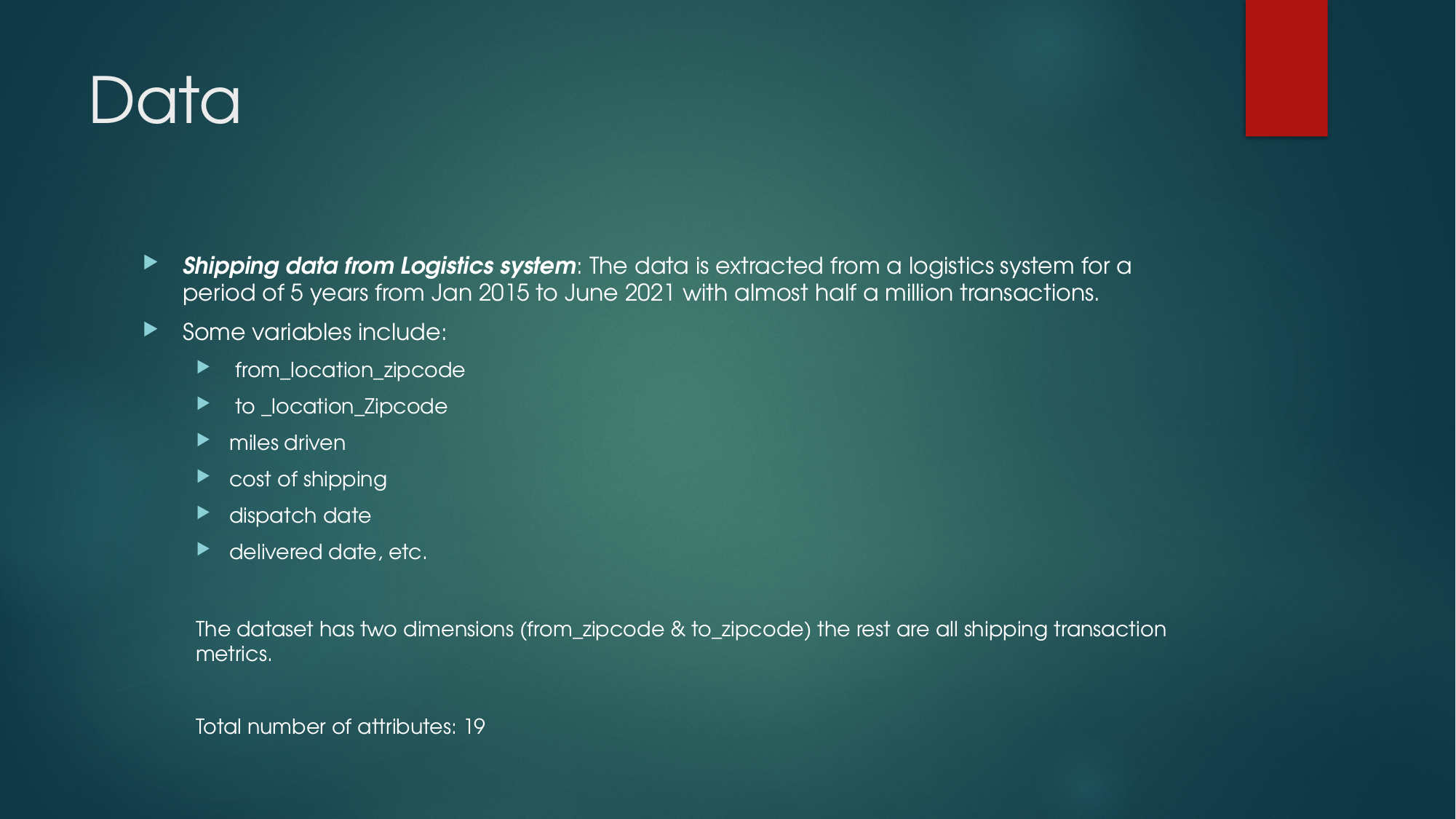

# Data
Shipping data from Logistics system: The data is extracted from a logistics system for a period of 5 years from Jan 2015 to June 2021 with almost half a million transactions.
Some variables include:
 from_location_zipcode
 to _location_Zipcode
miles driven
cost of shipping
dispatch date
delivered date, etc.

The dataset has two dimensions (from_zipcode & to_zipcode) the rest are all shipping transaction metrics.

Total number of attributes: 19